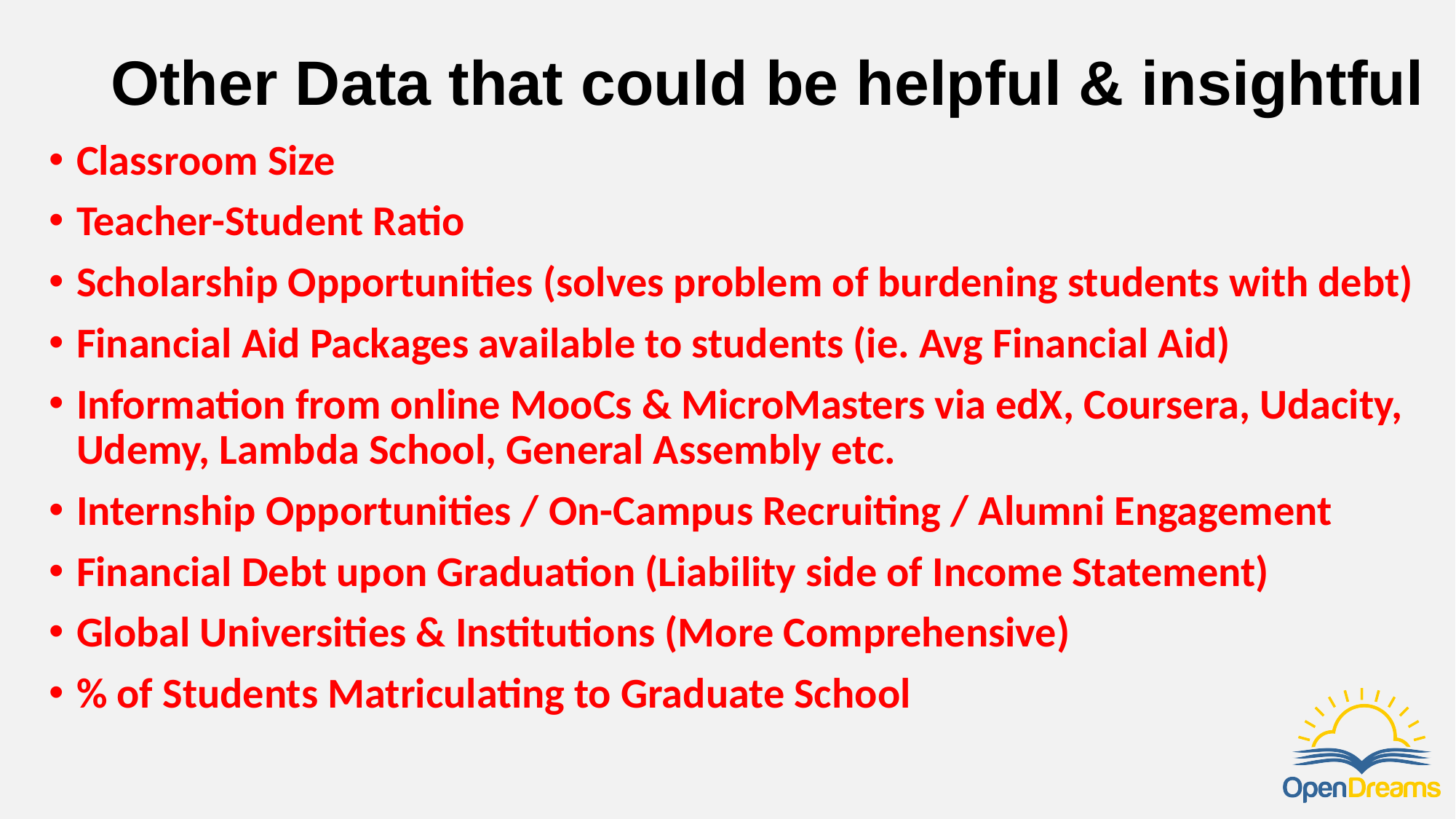

# Other Data that could be helpful & insightful
Classroom Size
Teacher-Student Ratio
Scholarship Opportunities (solves problem of burdening students with debt)
Financial Aid Packages available to students (ie. Avg Financial Aid)
Information from online MooCs & MicroMasters via edX, Coursera, Udacity, Udemy, Lambda School, General Assembly etc.
Internship Opportunities / On-Campus Recruiting / Alumni Engagement
Financial Debt upon Graduation (Liability side of Income Statement)
Global Universities & Institutions (More Comprehensive)
% of Students Matriculating to Graduate School